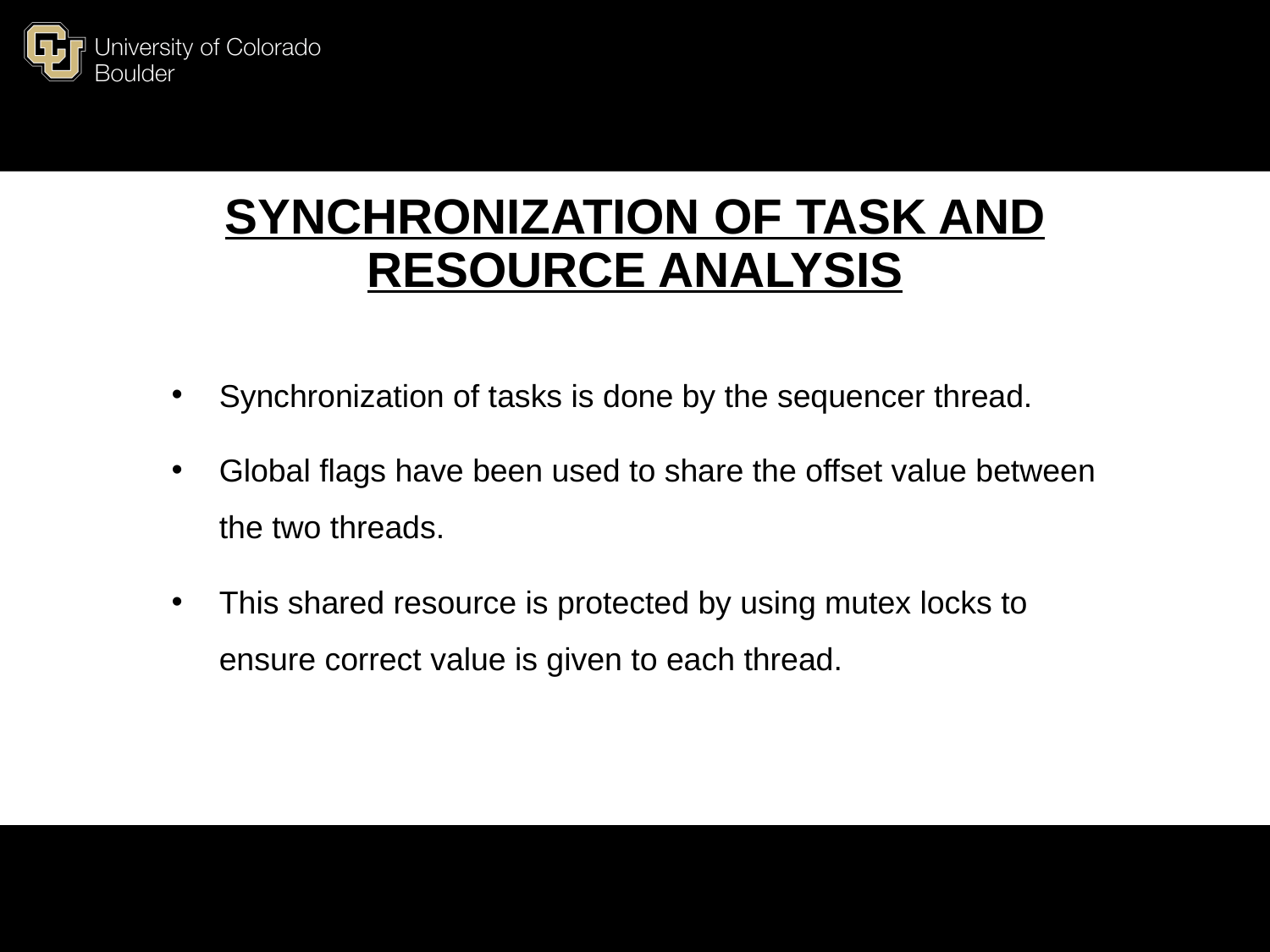

# SYNCHRONIZATION OF TASK AND RESOURCE ANALYSIS
Synchronization of tasks is done by the sequencer thread.
Global flags have been used to share the offset value between the two threads.
This shared resource is protected by using mutex locks to ensure correct value is given to each thread.